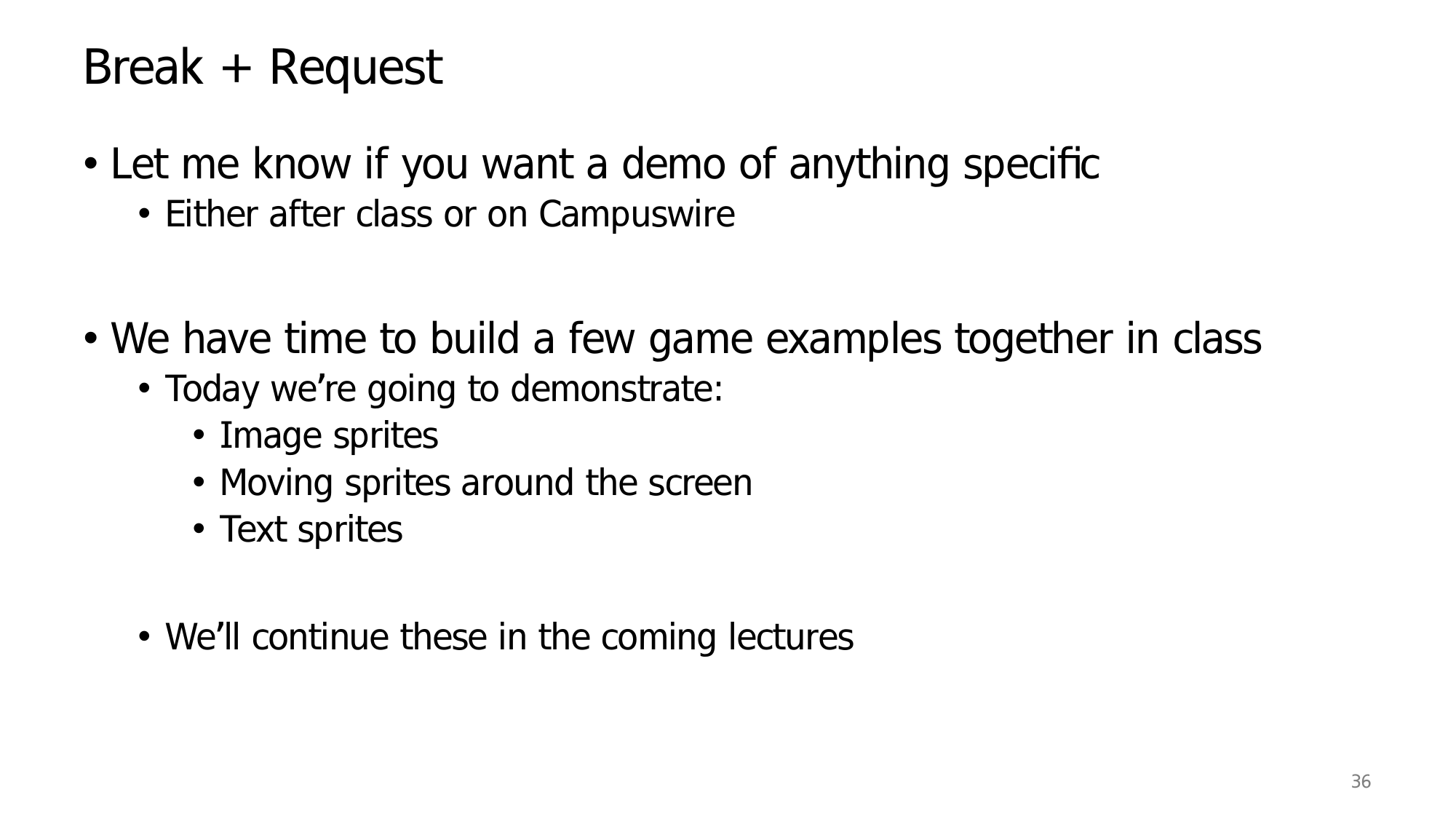

# Break + Request
Let me know if you want a demo of anything specific
Either after class or on Campuswire

We have time to build a few game examples together in class
Today we’re going to demonstrate:
Image sprites
Moving sprites around the screen
Text sprites

We’ll continue these in the coming lectures
36